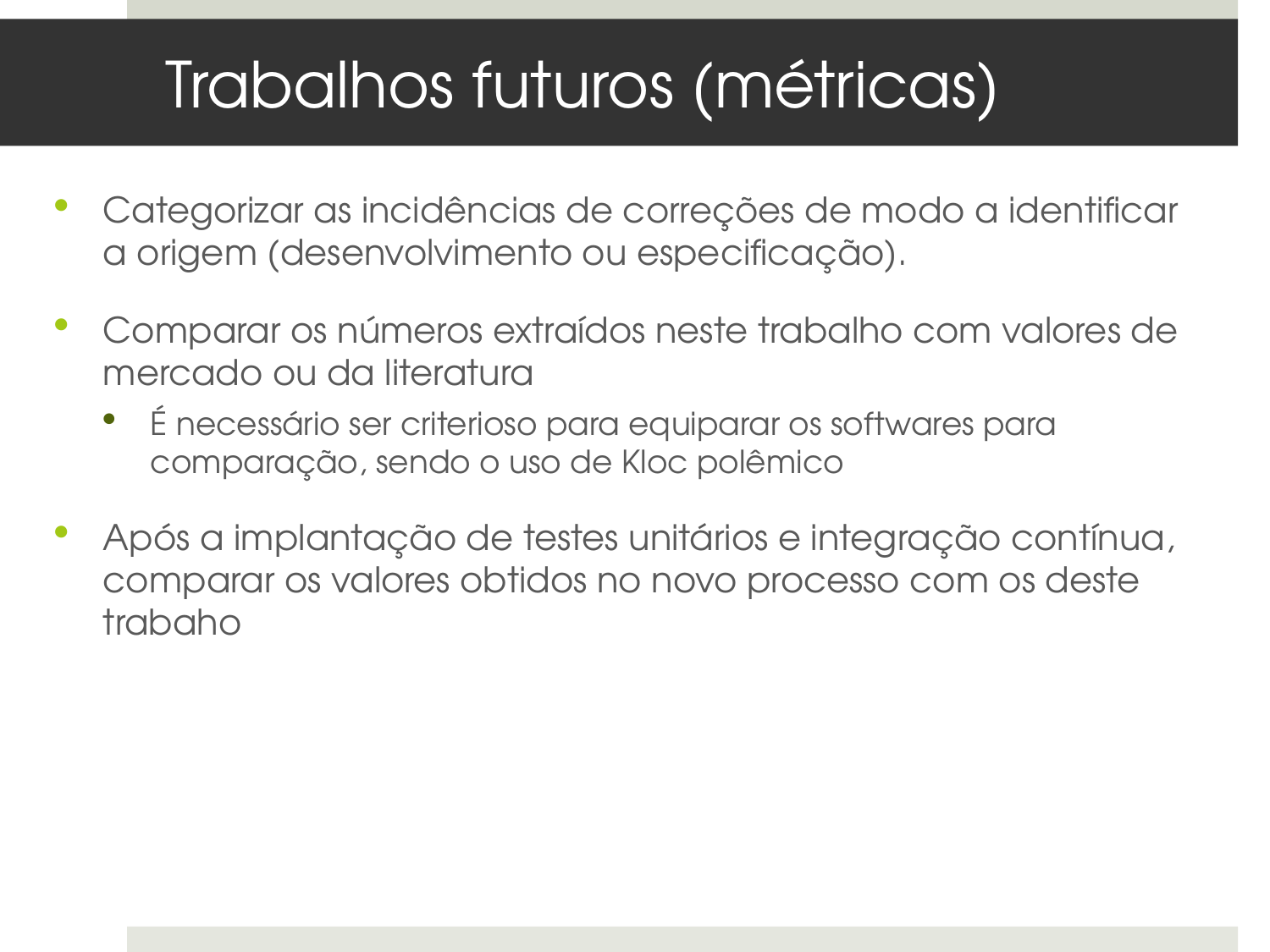

# Trabalhos futuros (métricas)
Categorizar as incidências de correções de modo a identificar a origem (desenvolvimento ou especificação).
Comparar os números extraídos neste trabalho com valores de mercado ou da literatura
É necessário ser criterioso para equiparar os softwares para comparação, sendo o uso de Kloc polêmico
Após a implantação de testes unitários e integração contínua, comparar os valores obtidos no novo processo com os deste trabaho